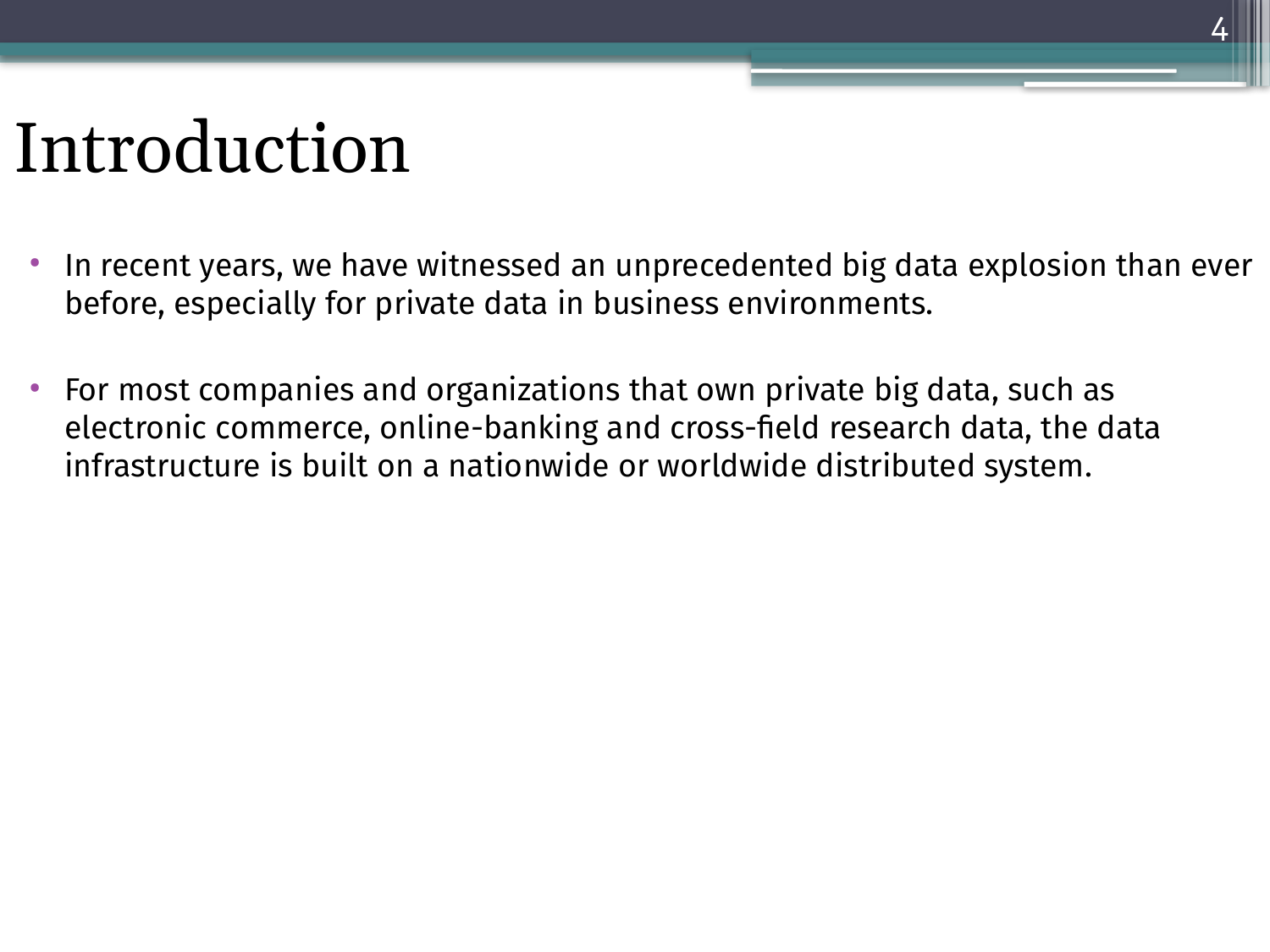

4
Introduction
In recent years, we have witnessed an unprecedented big data explosion than ever before, especially for private data in business environments.

For most companies and organizations that own private big data, such as electronic commerce, online-banking and cross-field research data, the data infrastructure is built on a nationwide or worldwide distributed system.